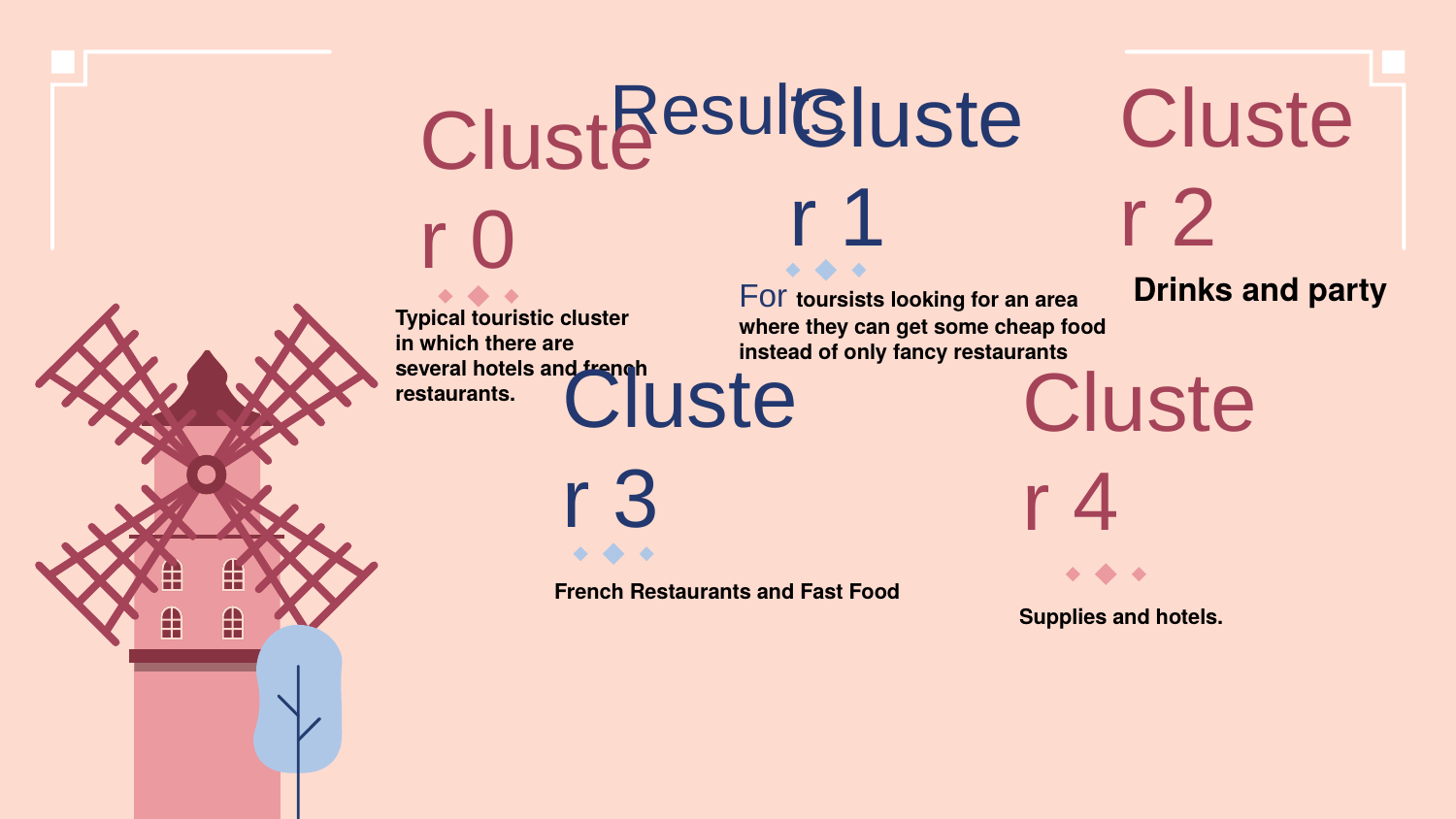

Results
Cluster 1
Cluster 2
# Cluster 0

 Drinks and party
For toursists looking for an area where they can get some cheap food instead of only fancy restaurants

Typical touristic cluster
in which there are
several hotels and french
restaurants.
Cluster 3
Cluster 4

French Restaurants and Fast Food
Supplies and hotels.